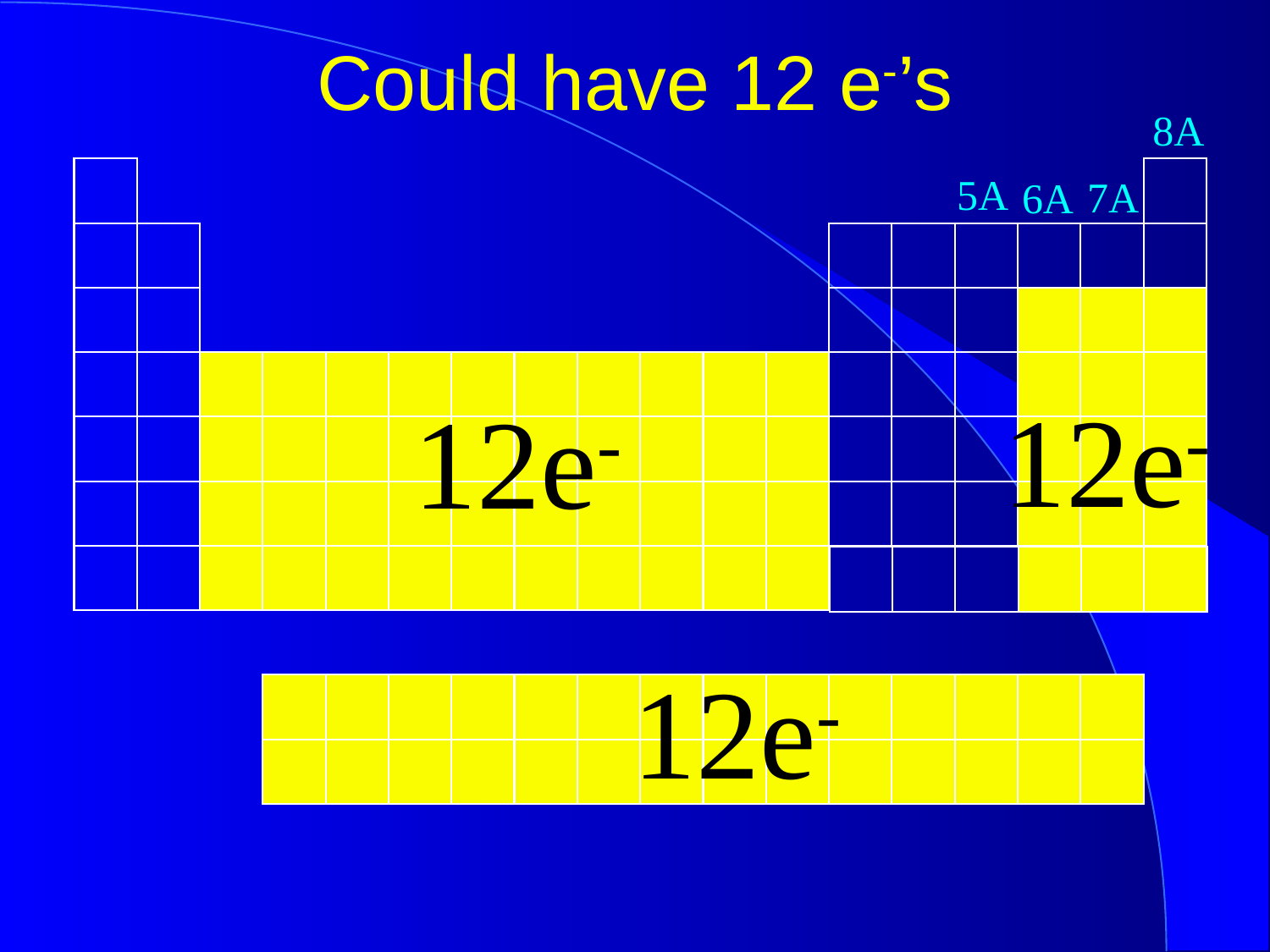

Could have 12 e-’s
8A

5A
7A
6A

12e-
12e-

12e-